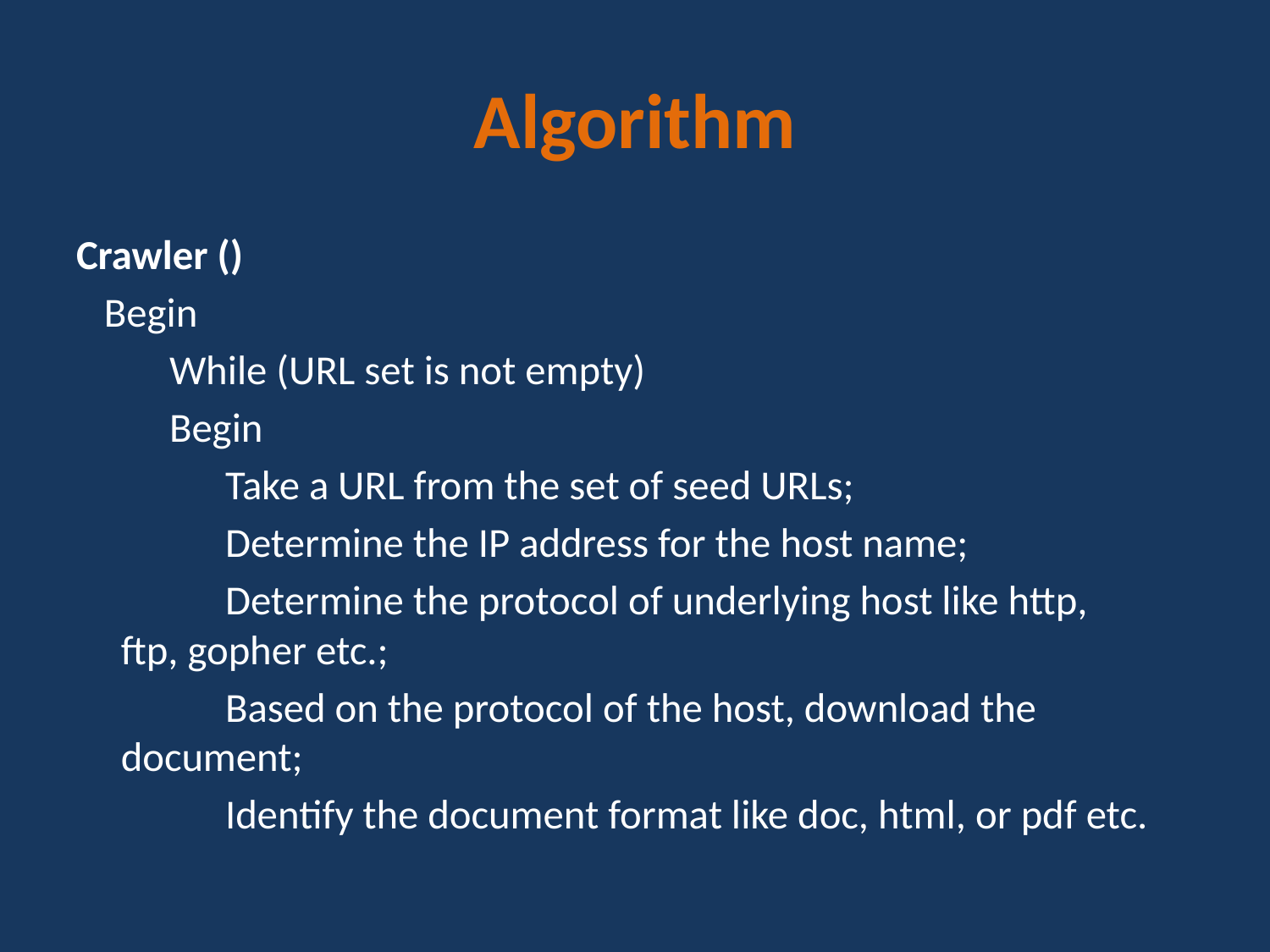

# Algorithm
Crawler ()
   Begin
          While (URL set is not empty)
          Begin
                Take a URL from the set of seed URLs;
                Determine the IP address for the host name;
                Determine the protocol of underlying host like http,         ftp, gopher etc.;
                Based on the protocol of the host, download the document;
                Identify the document format like doc, html, or pdf etc.